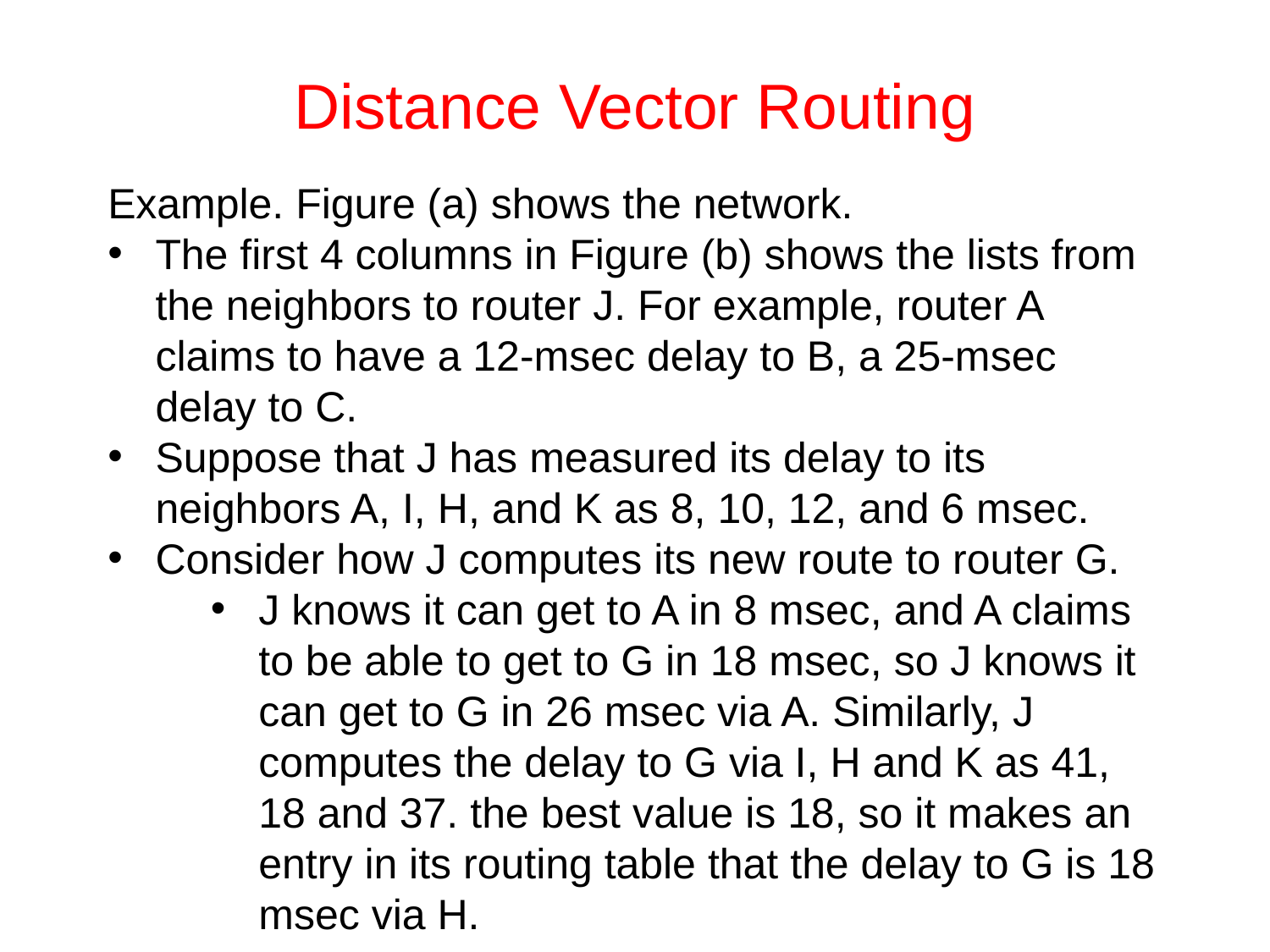

# Distance Vector Routing
Example. Figure (a) shows the network.
The first 4 columns in Figure (b) shows the lists from the neighbors to router J. For example, router A claims to have a 12-msec delay to B, a 25-msec delay to C.
Suppose that J has measured its delay to its neighbors A, I, H, and K as 8, 10, 12, and 6 msec.
Consider how J computes its new route to router G.
J knows it can get to A in 8 msec, and A claims to be able to get to G in 18 msec, so J knows it can get to G in 26 msec via A. Similarly, J computes the delay to G via I, H and K as 41, 18 and 37. the best value is 18, so it makes an entry in its routing table that the delay to G is 18 msec via H.